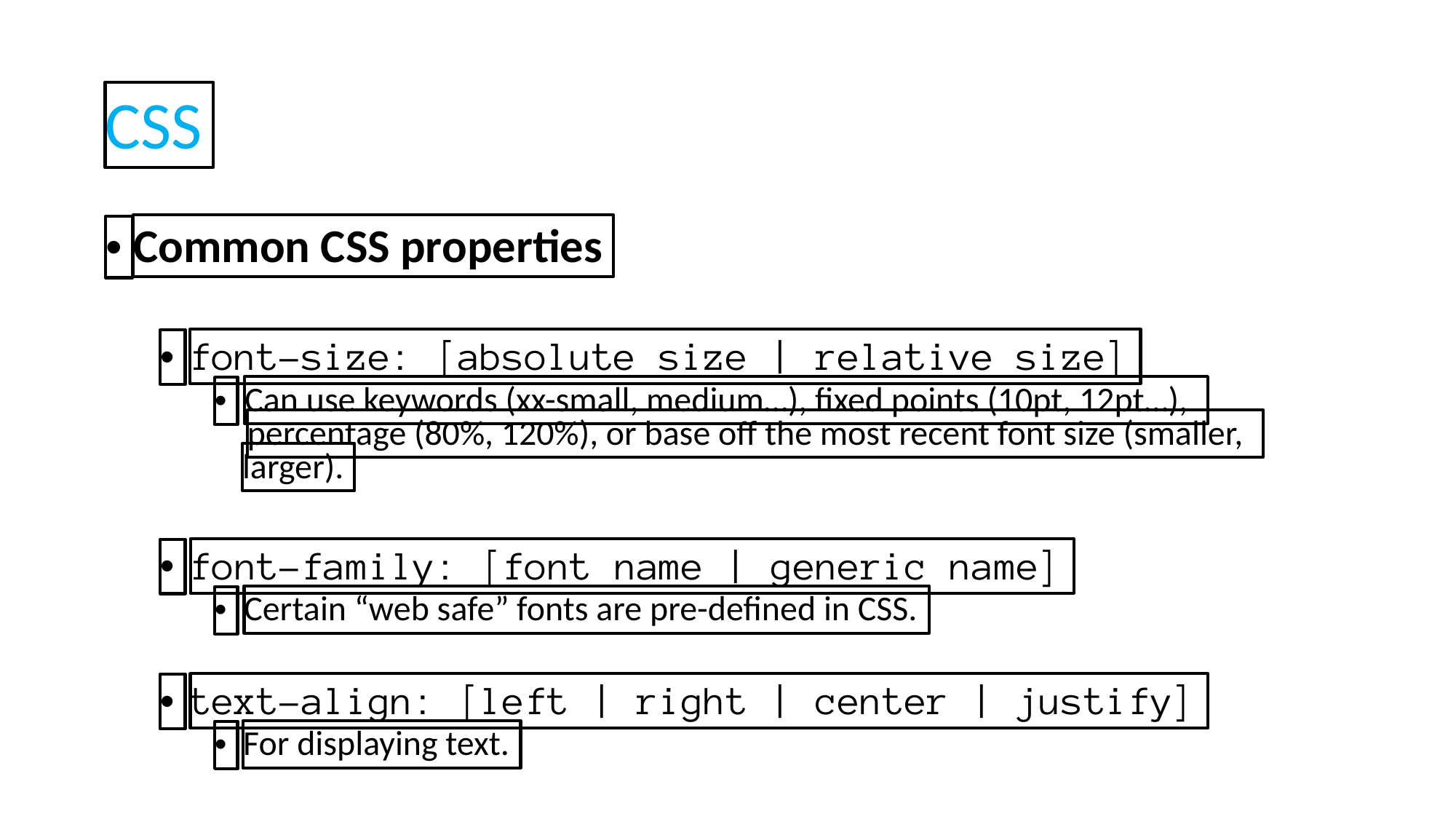

CSS
Common CSS properties
•
font-size: [absolute size | relative size]
•
Can use keywords (xx-small, medium…), fixed points (10pt, 12pt…),
•
percentage (80%, 120%), or base off the most recent font size (smaller,
larger).
font-family: [font name | generic name]
•
Certain “web safe” fonts are pre-defined in CSS.
•
text-align: [left | right | center | justify]
•
For displaying text.
•